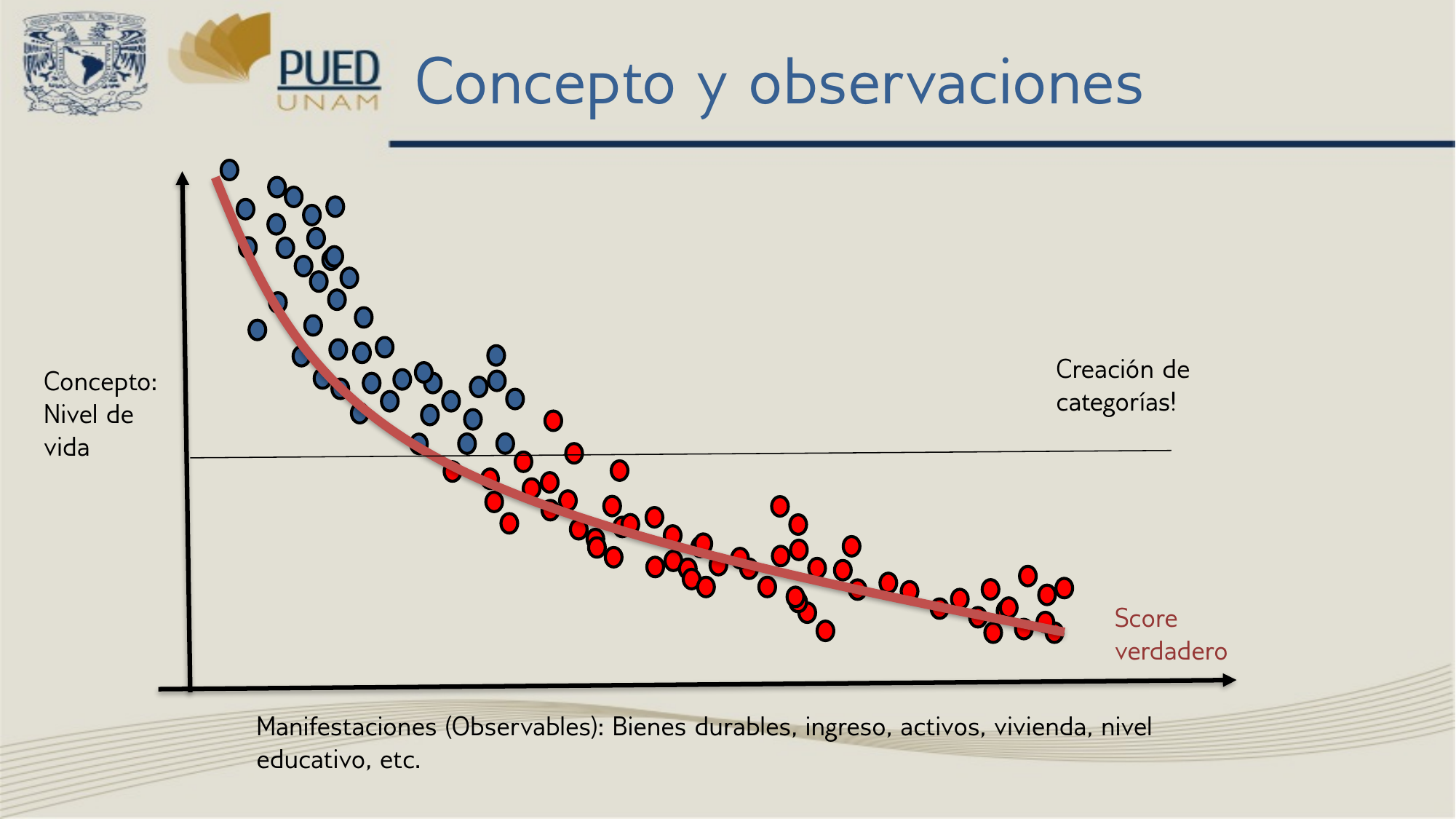

# Concepto y observaciones

Creación de categorías!

Concepto:
Nivel de vida

Score verdadero

Manifestaciones (Observables): Bienes durables, ingreso, activos, vivienda, nivel educativo, etc.